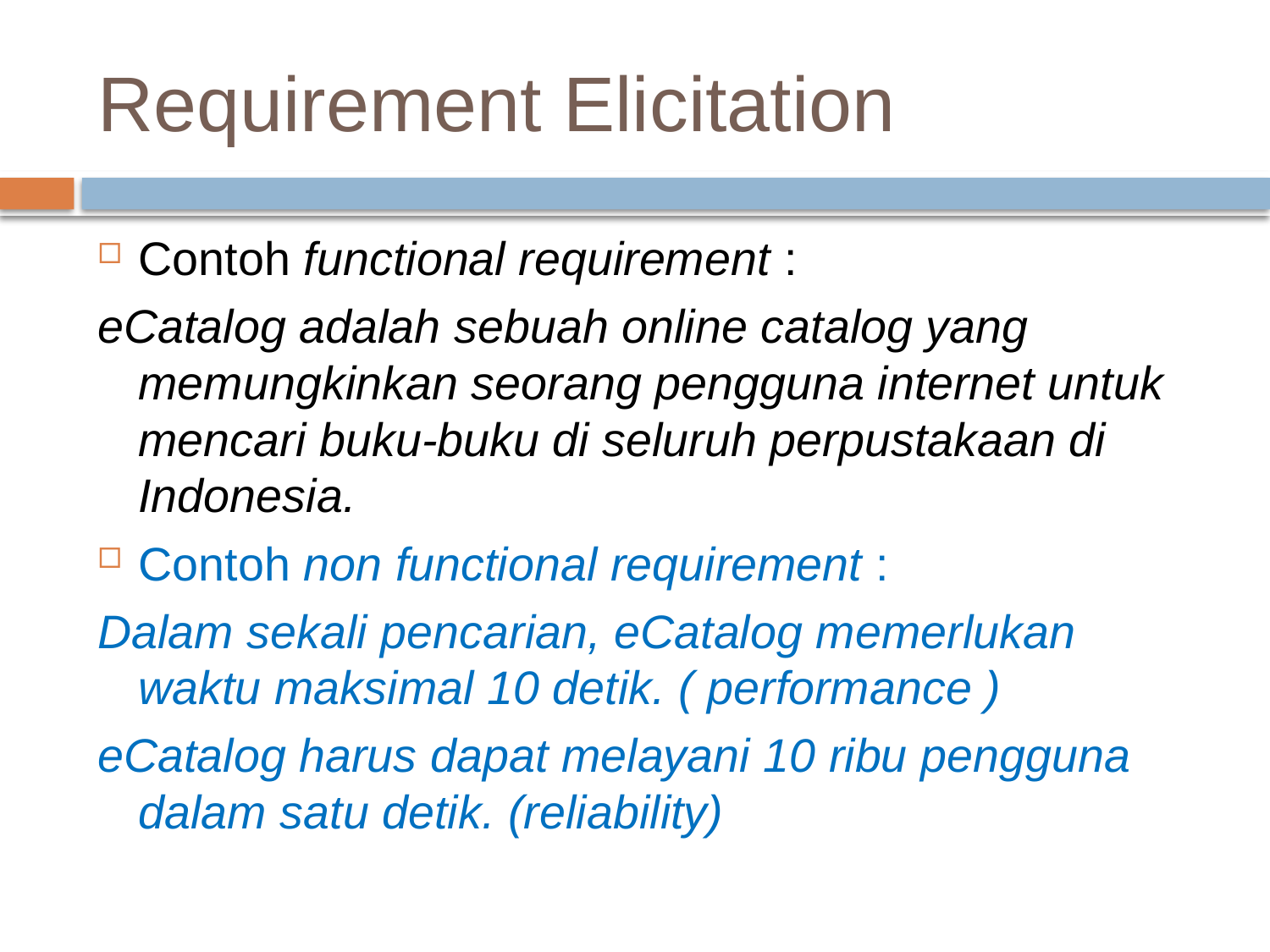

# Requirement Elicitation
Contoh functional requirement :
eCatalog adalah sebuah online catalog yang memungkinkan seorang pengguna internet untuk mencari buku-buku di seluruh perpustakaan di Indonesia.
Contoh non functional requirement :
Dalam sekali pencarian, eCatalog memerlukan waktu maksimal 10 detik. ( performance )
eCatalog harus dapat melayani 10 ribu pengguna dalam satu detik. (reliability)